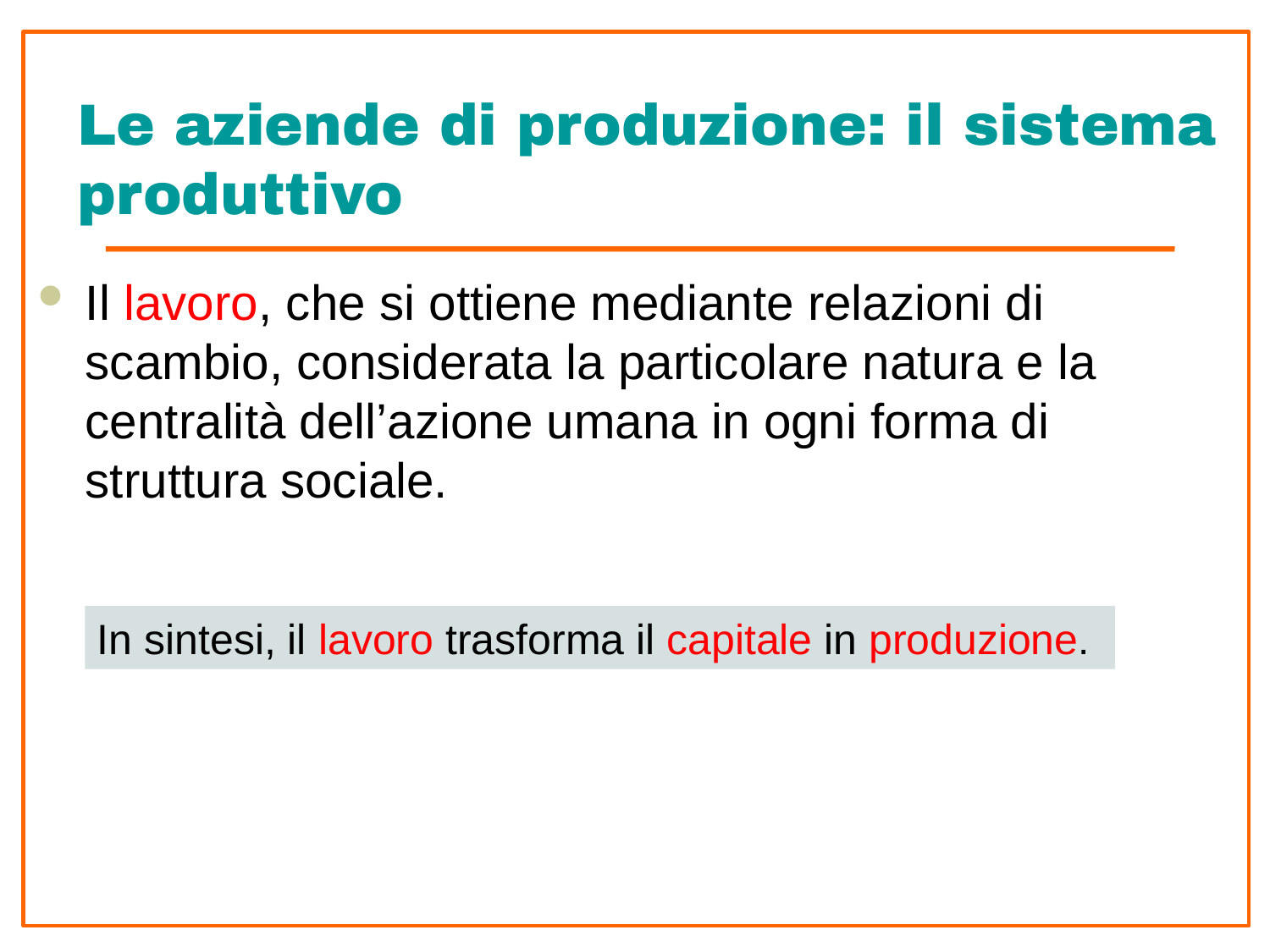

# Le aziende di produzione: il sistema produttivo
Il lavoro, che si ottiene mediante relazioni di scambio, considerata la particolare natura e la centralità dell’azione umana in ogni forma di struttura sociale.
In sintesi, il lavoro trasforma il capitale in produzione.